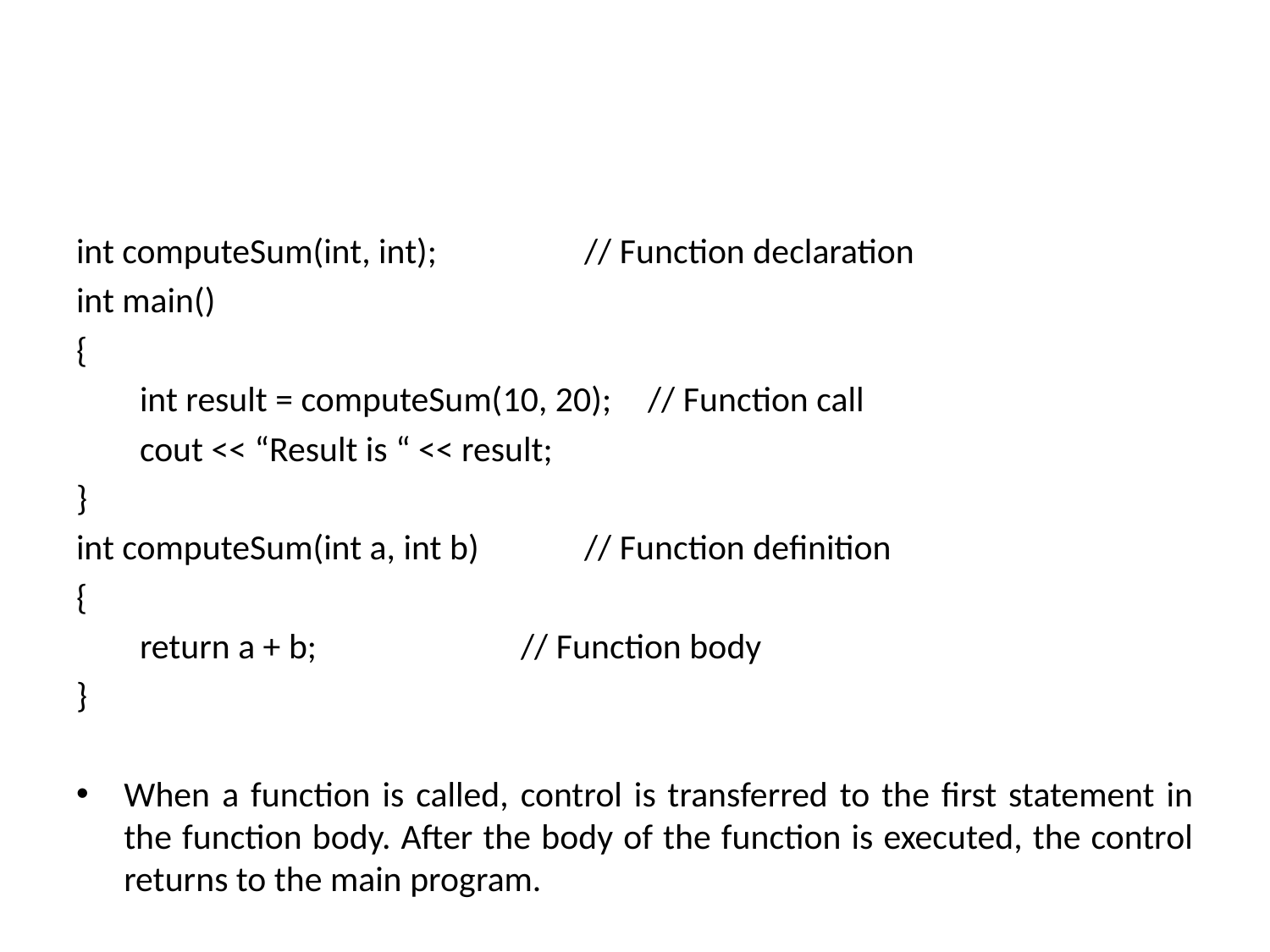

#
int computeSum(int, int);		// Function declaration
int main()
{
int result = computeSum(10, 20);	// Function call
cout << “Result is “ << result;
}
int computeSum(int a, int b)	// Function definition
{
return a + b;		// Function body
}

When a function is called, control is transferred to the first statement in the function body. After the body of the function is executed, the control returns to the main program.